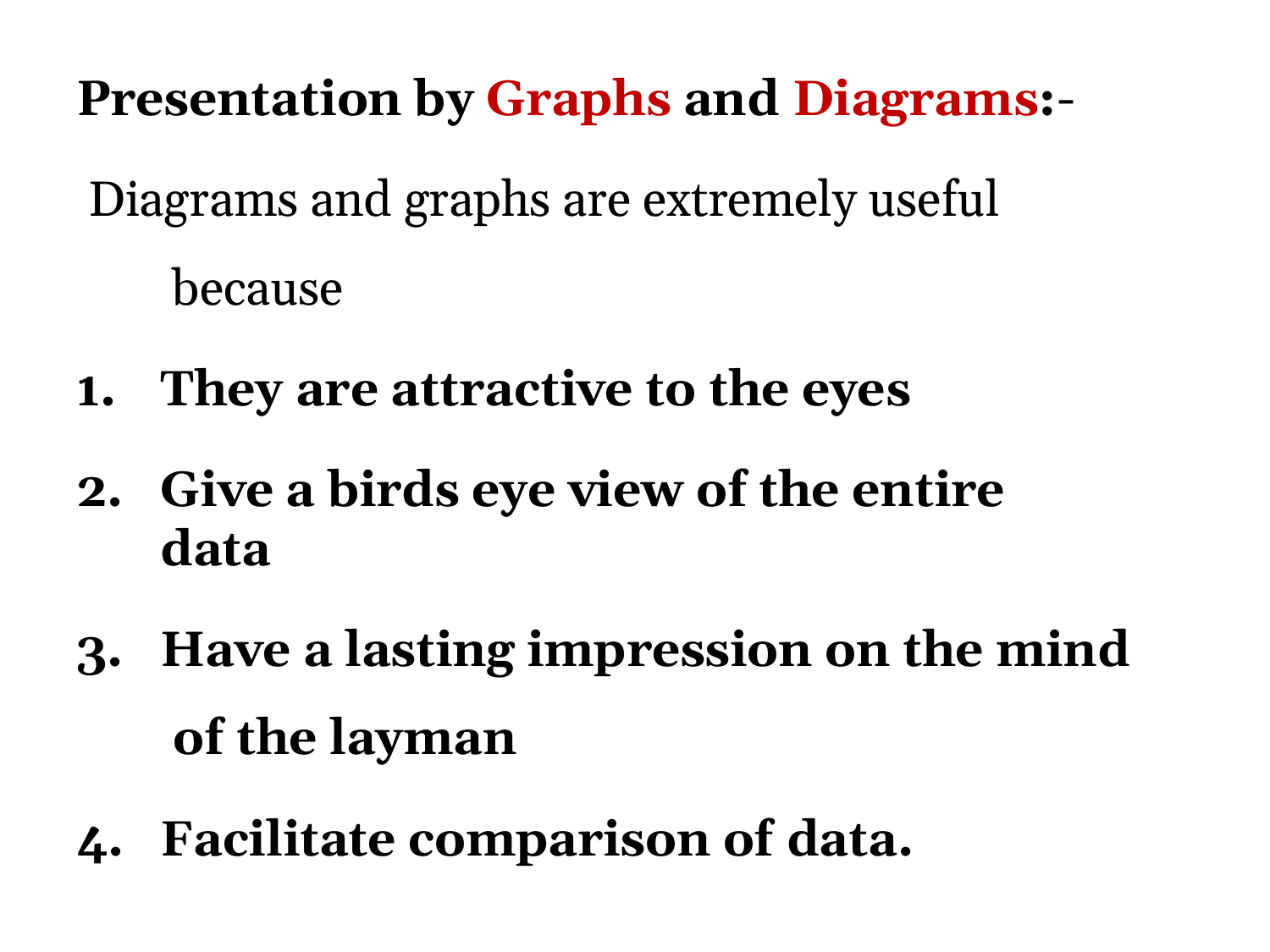

Presentation by Graphs and Diagrams:-
Diagrams and graphs are extremely useful  because
They are attractive to the eyes
Give a birds eye view of the entire data
Have a lasting impression on the mind  of the layman
Facilitate comparison of data.